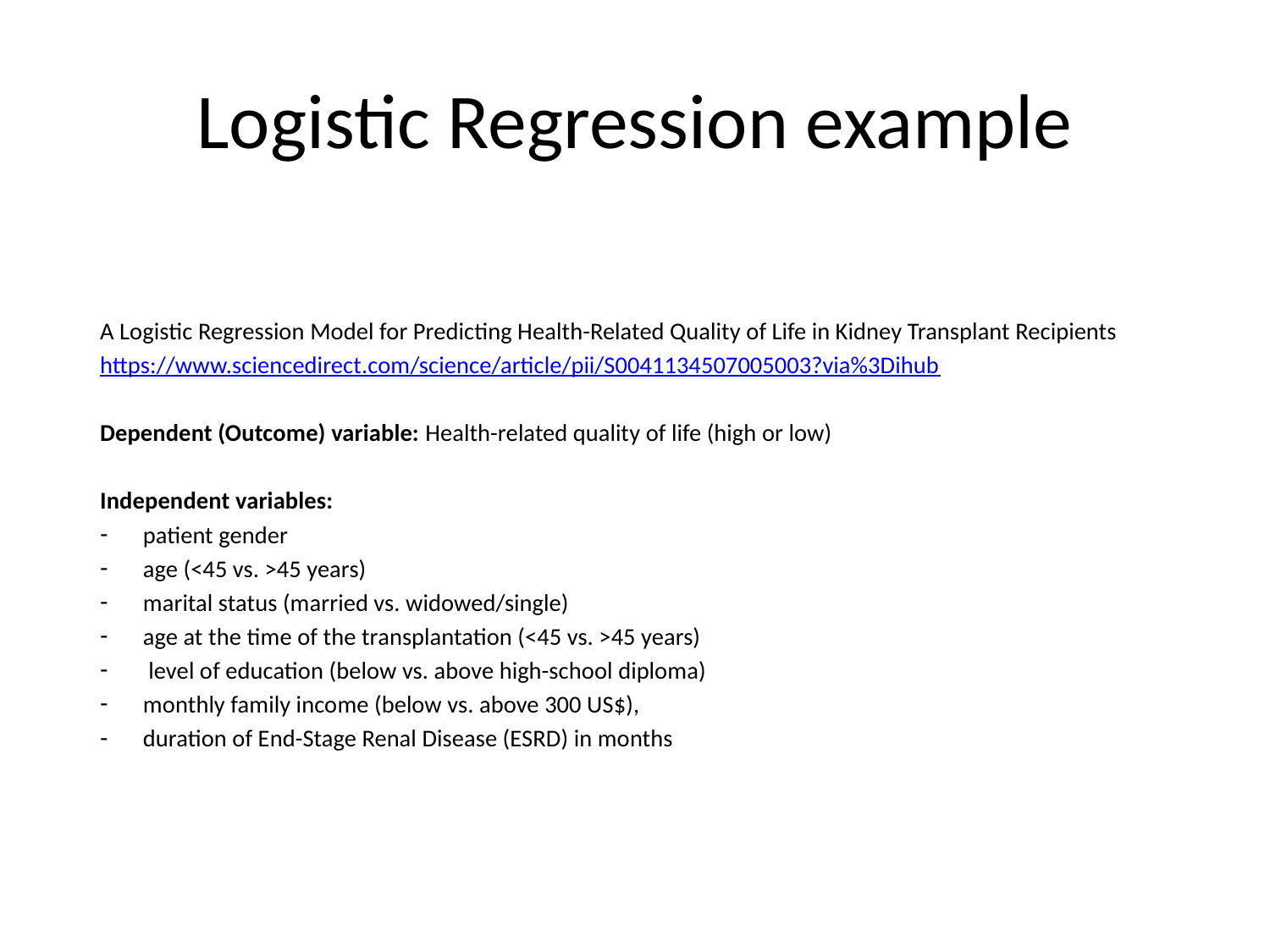

# Logistic Regression example
A Logistic Regression Model for Predicting Health-Related Quality of Life in Kidney Transplant Recipients
https://www.sciencedirect.com/science/article/pii/S0041134507005003?via%3Dihub

Dependent (Outcome) variable: Health-related quality of life (high or low)

Independent variables:
patient gender
age (<45 vs. >45 years)
marital status (married vs. widowed/single)
age at the time of the transplantation (<45 vs. >45 years)
 level of education (below vs. above high-school diploma)
monthly family income (below vs. above 300 US$),
duration of End-Stage Renal Disease (ESRD) in months